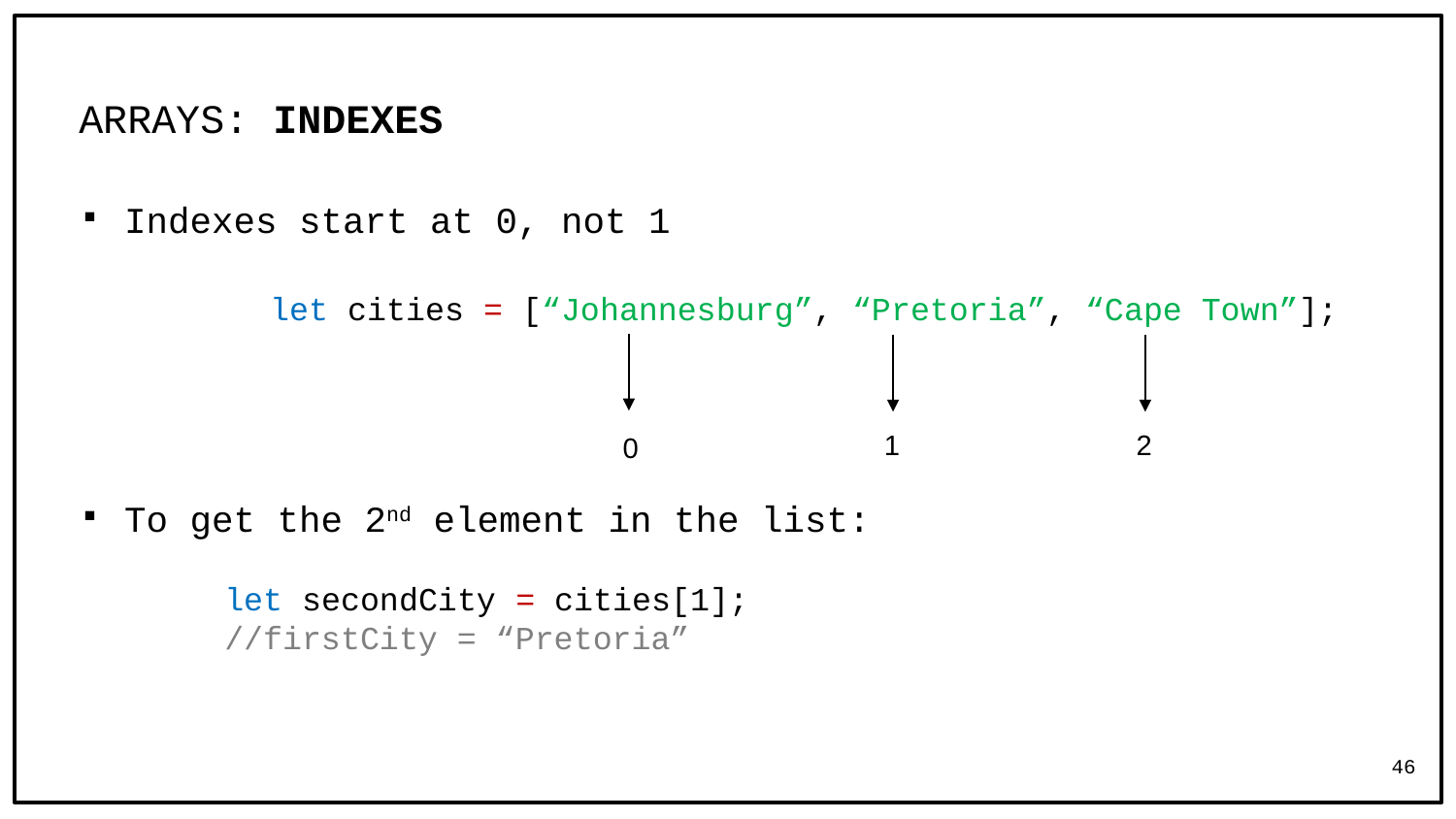

# ARRAYS: INDEXES
Indexes start at 0, not 1
	let cities = [“Johannesburg”, “Pretoria”, “Cape Town”];

To get the 2nd element in the list:
let secondCity = cities[1];
//firstCity = “Pretoria”
1
2
0
46